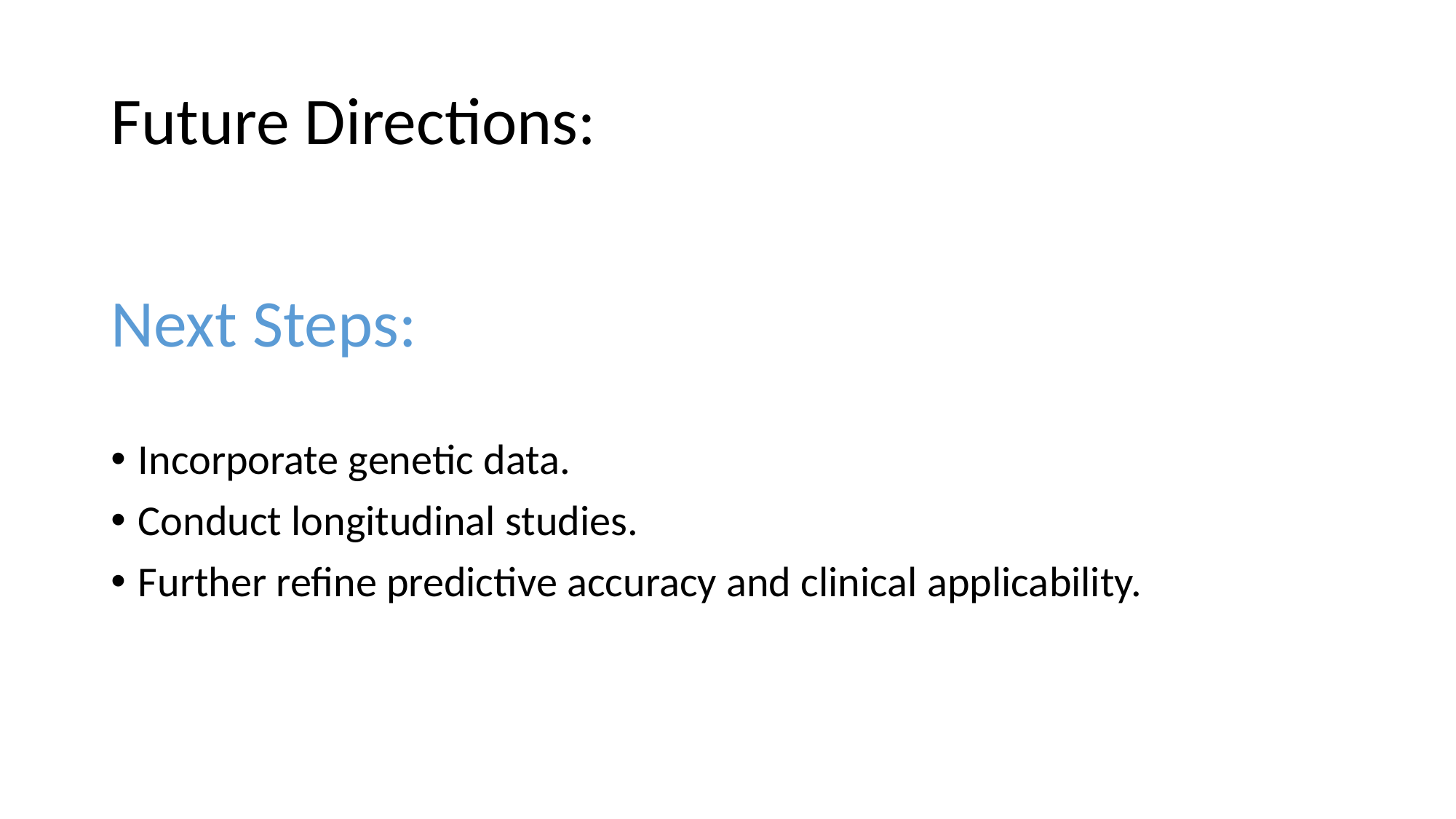

# Future Directions:

Next Steps:

Incorporate genetic data.
Conduct longitudinal studies.
Further refine predictive accuracy and clinical applicability.